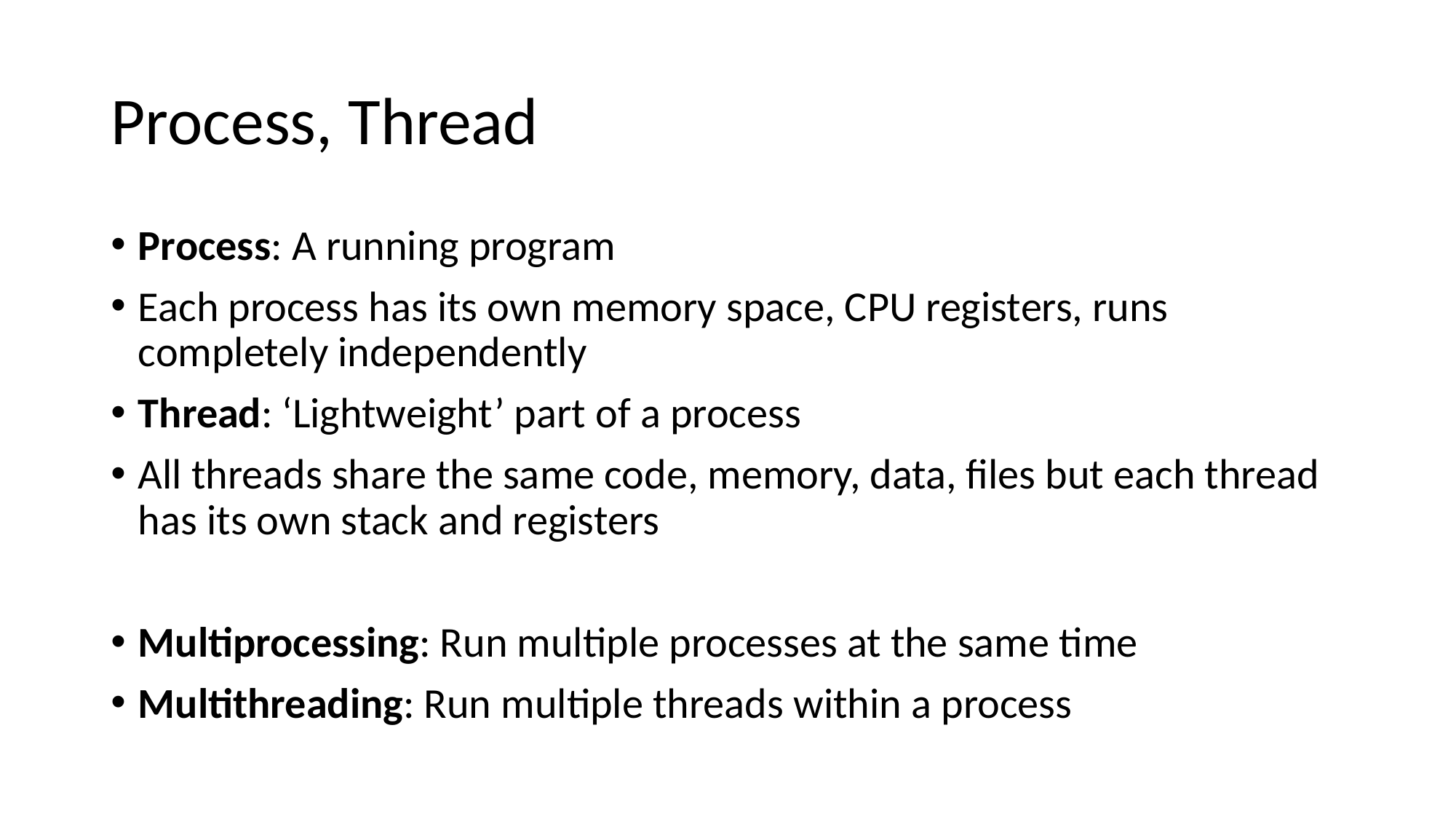

# Process, Thread
Process: A running program
Each process has its own memory space, CPU registers, runs completely independently
Thread: ‘Lightweight’ part of a process
All threads share the same code, memory, data, files but each thread has its own stack and registers

Multiprocessing: Run multiple processes at the same time
Multithreading: Run multiple threads within a process